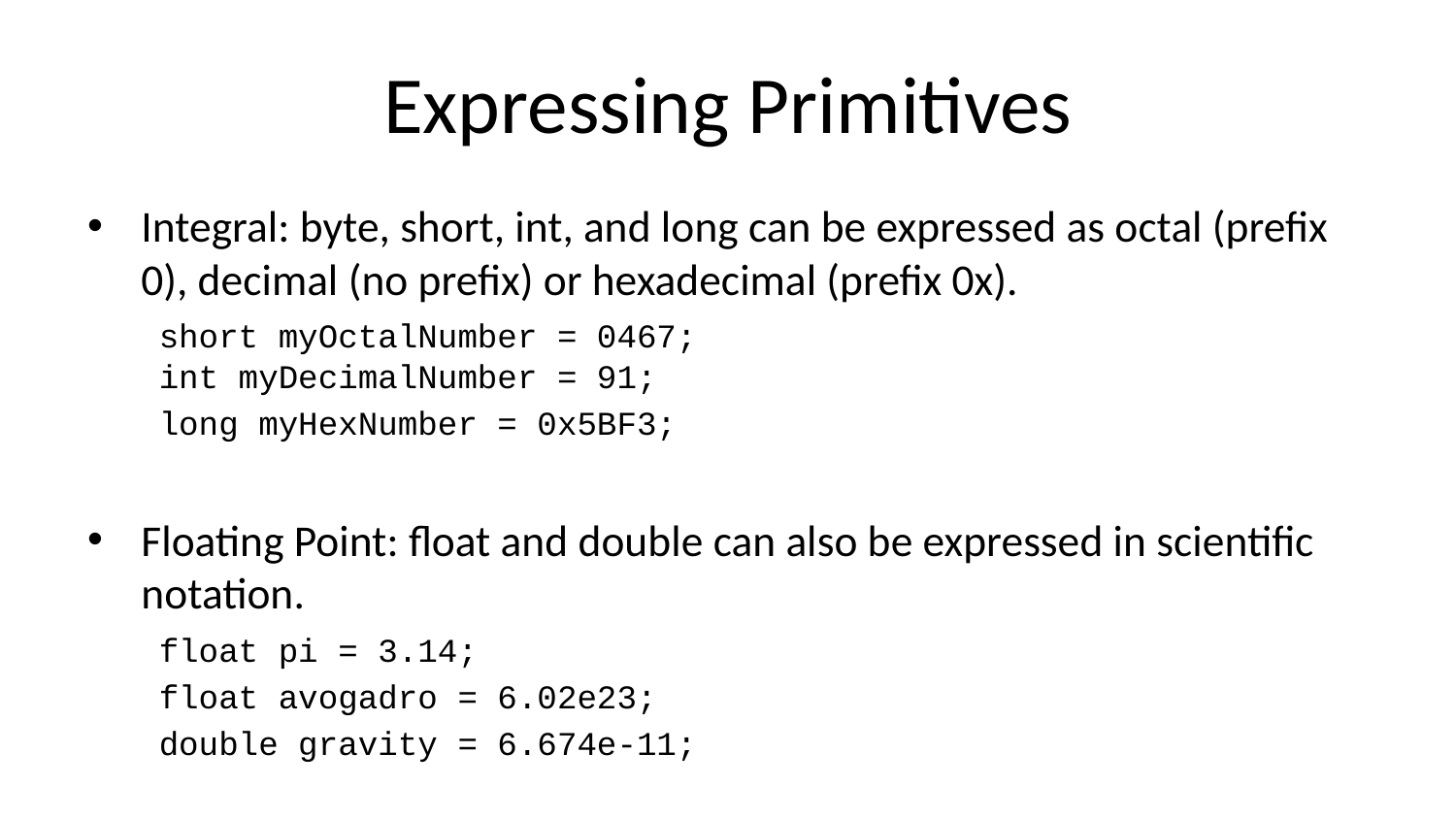

# Expressing Primitives
Integral: byte, short, int, and long can be expressed as octal (prefix 0), decimal (no prefix) or hexadecimal (prefix 0x).
	short myOctalNumber = 0467;
	int myDecimalNumber = 91;
	long myHexNumber = 0x5BF3;

Floating Point: float and double can also be expressed in scientific notation.
	float pi = 3.14;
	float avogadro = 6.02e23;
	double gravity = 6.674e-11;